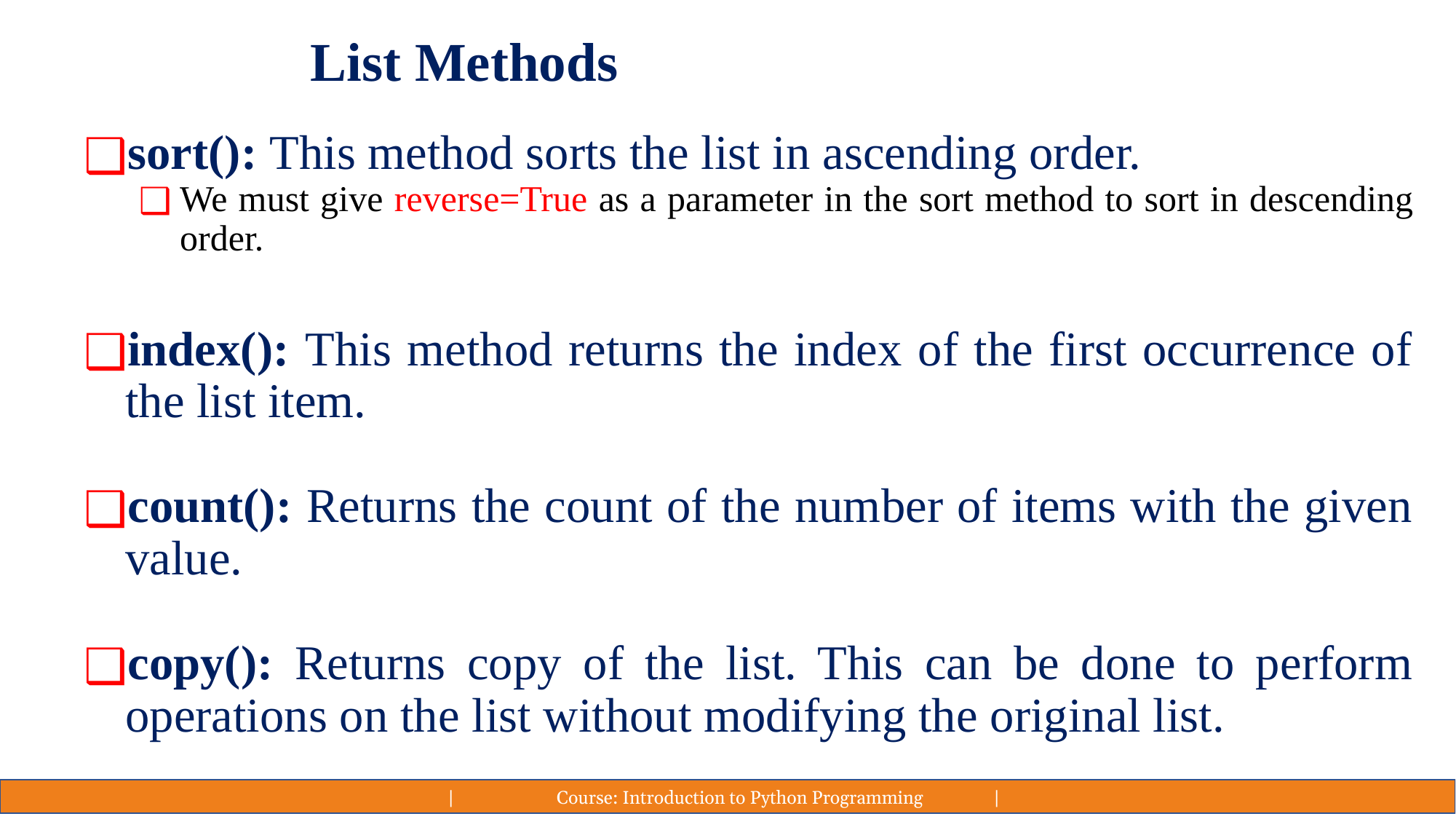

# List Methods
sort(): This method sorts the list in ascending order.
We must give reverse=True as a parameter in the sort method to sort in descending order.

index(): This method returns the index of the first occurrence of the list item.

count(): Returns the count of the number of items with the given value.

copy(): Returns copy of the list. This can be done to perform operations on the list without modifying the original list.